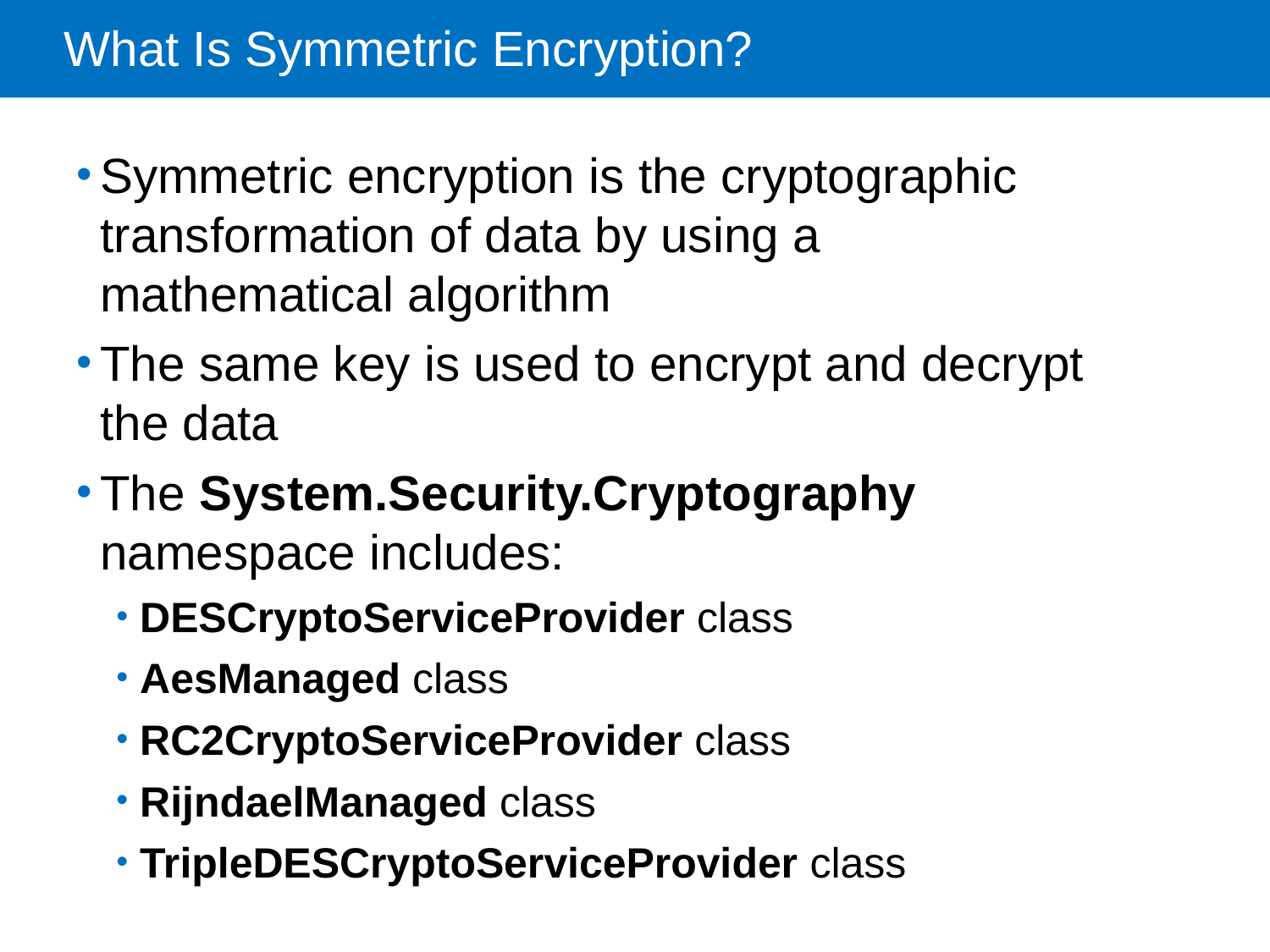

# What Is Symmetric Encryption?
Symmetric encryption is the cryptographic transformation of data by using a mathematical algorithm
The same key is used to encrypt and decrypt the data
The System.Security.Cryptography namespace includes:
DESCryptoServiceProvider class
AesManaged class
RC2CryptoServiceProvider class
RijndaelManaged class
TripleDESCryptoServiceProvider class